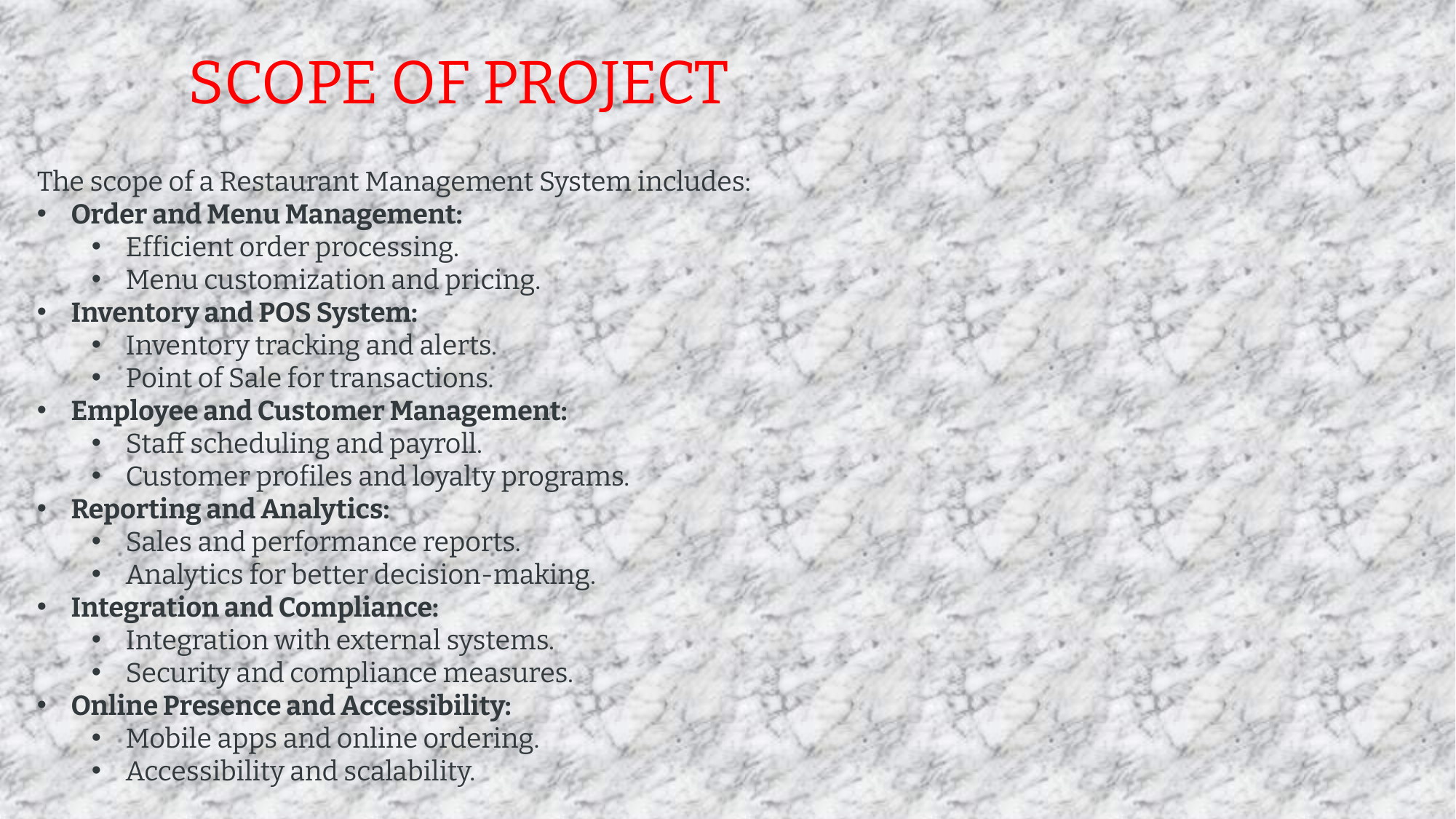

SCOPE OF PROJECT
The scope of a Restaurant Management System includes:
Order and Menu Management:
Efficient order processing.
Menu customization and pricing.
Inventory and POS System:
Inventory tracking and alerts.
Point of Sale for transactions.
Employee and Customer Management:
Staff scheduling and payroll.
Customer profiles and loyalty programs.
Reporting and Analytics:
Sales and performance reports.
Analytics for better decision-making.
Integration and Compliance:
Integration with external systems.
Security and compliance measures.
Online Presence and Accessibility:
Mobile apps and online ordering.
Accessibility and scalability.